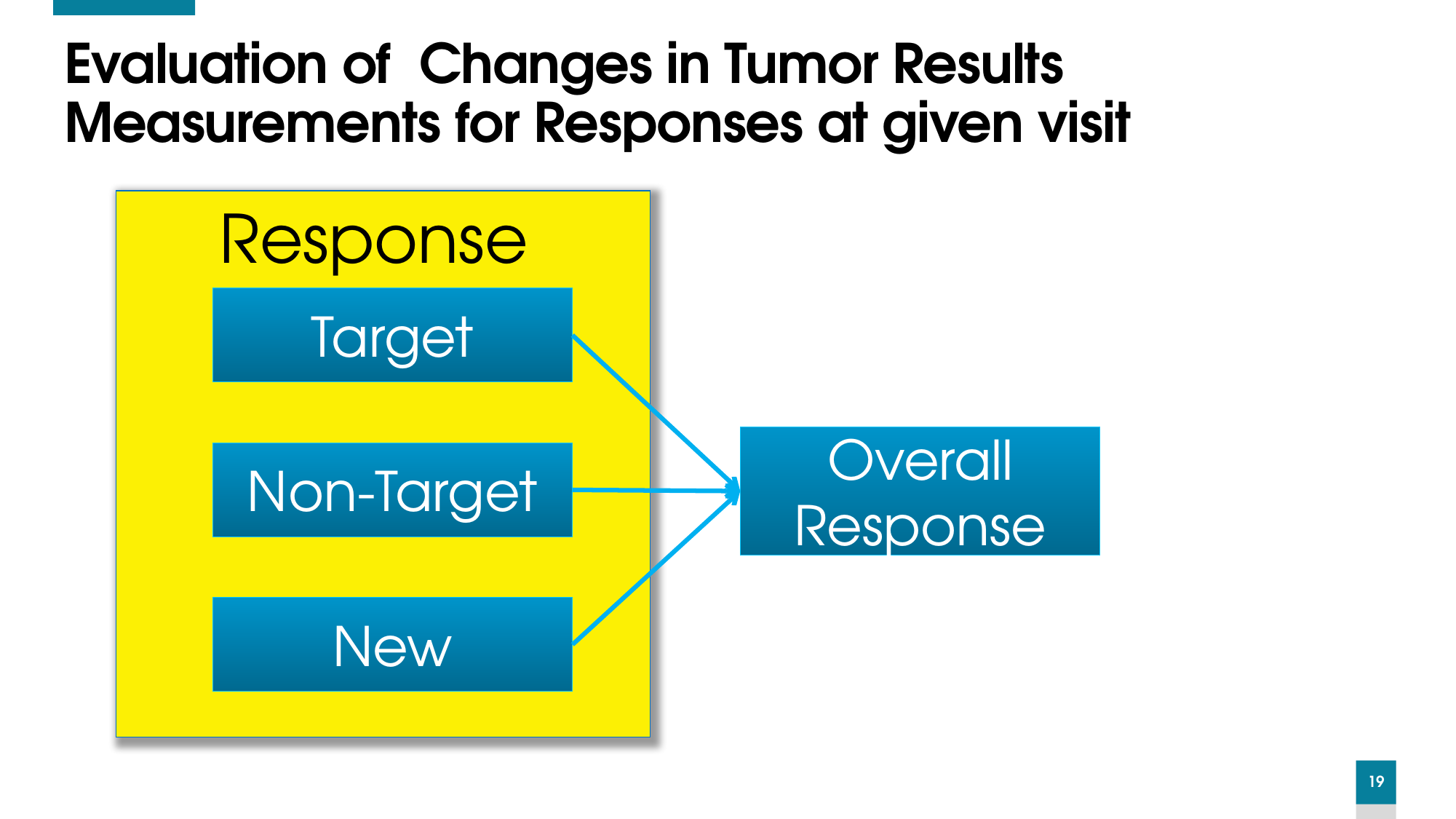

# Evaluation of  Changes in Tumor Results Measurements for Responses at given visit
Response
Target
Overall Response
Non-Target
New